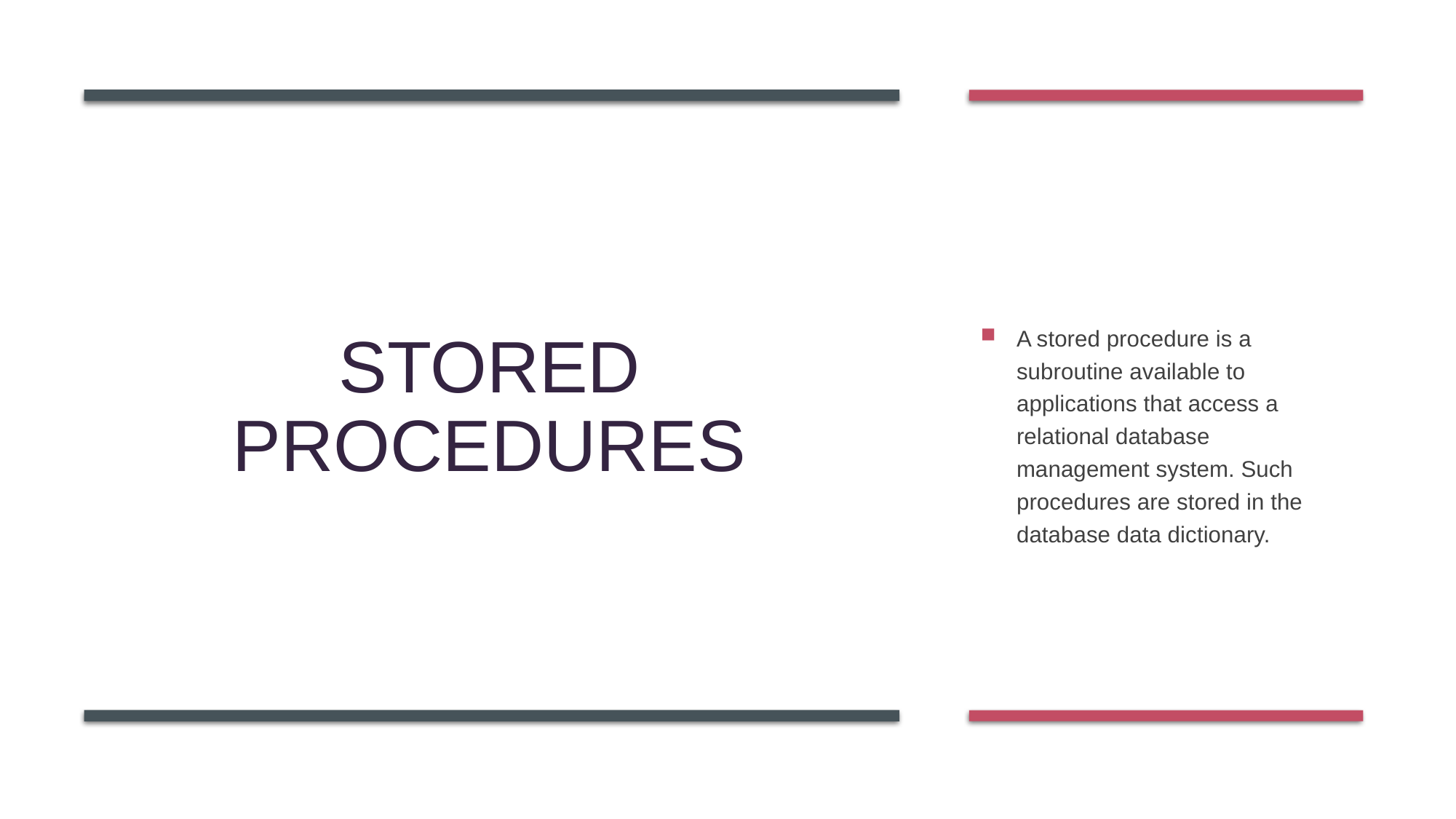

# Stored Procedures

A stored procedure is a subroutine available to applications that access a relational database management system. Such procedures are stored in the database data dictionary.